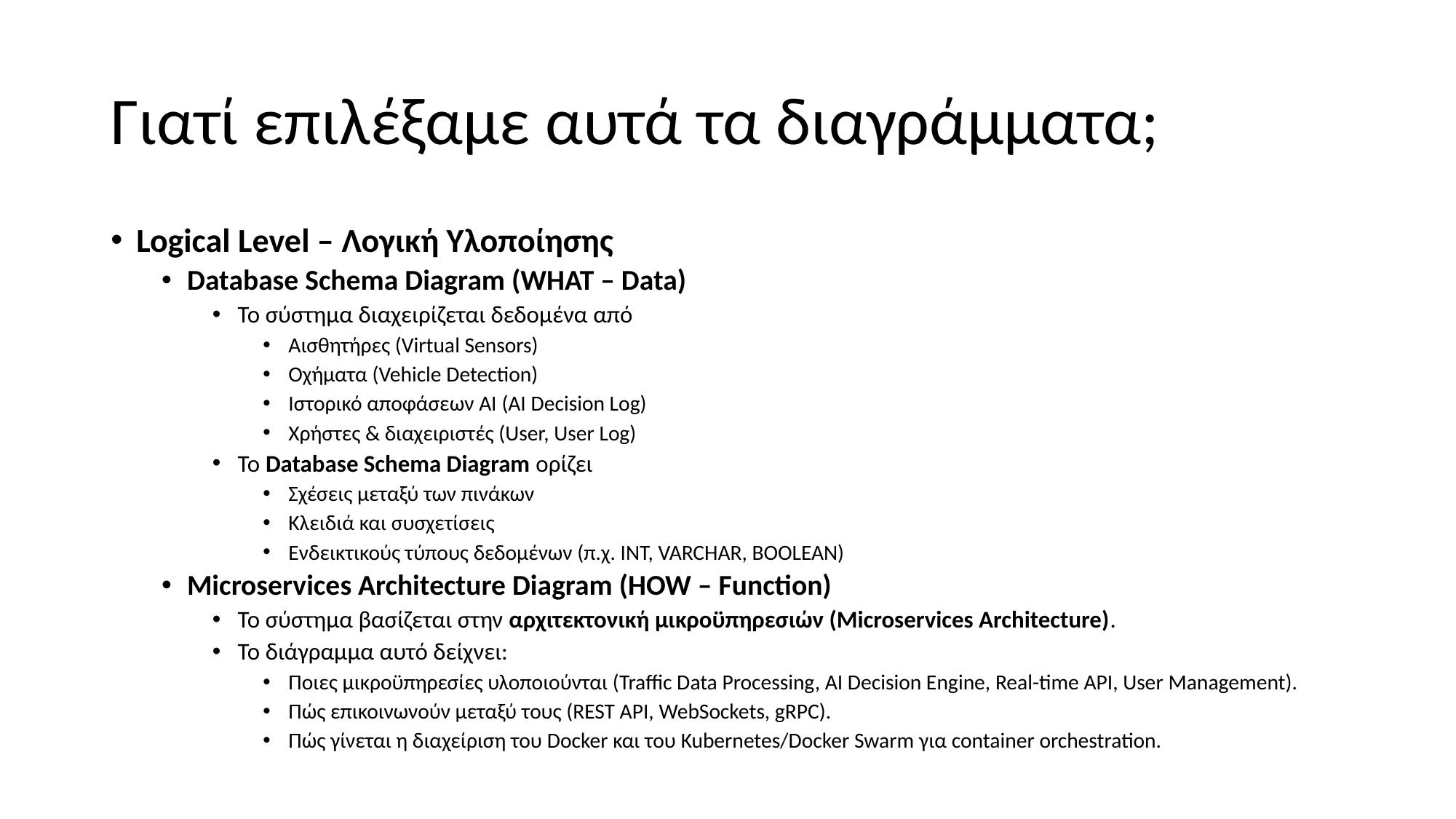

# Γιατί επιλέξαμε αυτά τα διαγράμματα;
Logical Level – Λογική Υλοποίησης
Database Schema Diagram (WHAT – Data)
Το σύστημα διαχειρίζεται δεδομένα από
Αισθητήρες (Virtual Sensors)
Οχήματα (Vehicle Detection)
Ιστορικό αποφάσεων AI (AI Decision Log)
Χρήστες & διαχειριστές (User, User Log)
Το Database Schema Diagram ορίζει
Σχέσεις μεταξύ των πινάκων
Κλειδιά και συσχετίσεις
Ενδεικτικούς τύπους δεδομένων (π.χ. INT, VARCHAR, BOOLEAN)
Microservices Architecture Diagram (HOW – Function)
Το σύστημα βασίζεται στην αρχιτεκτονική μικροϋπηρεσιών (Microservices Architecture).
Το διάγραμμα αυτό δείχνει:
Ποιες μικροϋπηρεσίες υλοποιούνται (Traffic Data Processing, AI Decision Engine, Real-time API, User Management).
Πώς επικοινωνούν μεταξύ τους (REST API, WebSockets, gRPC).
Πώς γίνεται η διαχείριση του Docker και του Kubernetes/Docker Swarm για container orchestration.